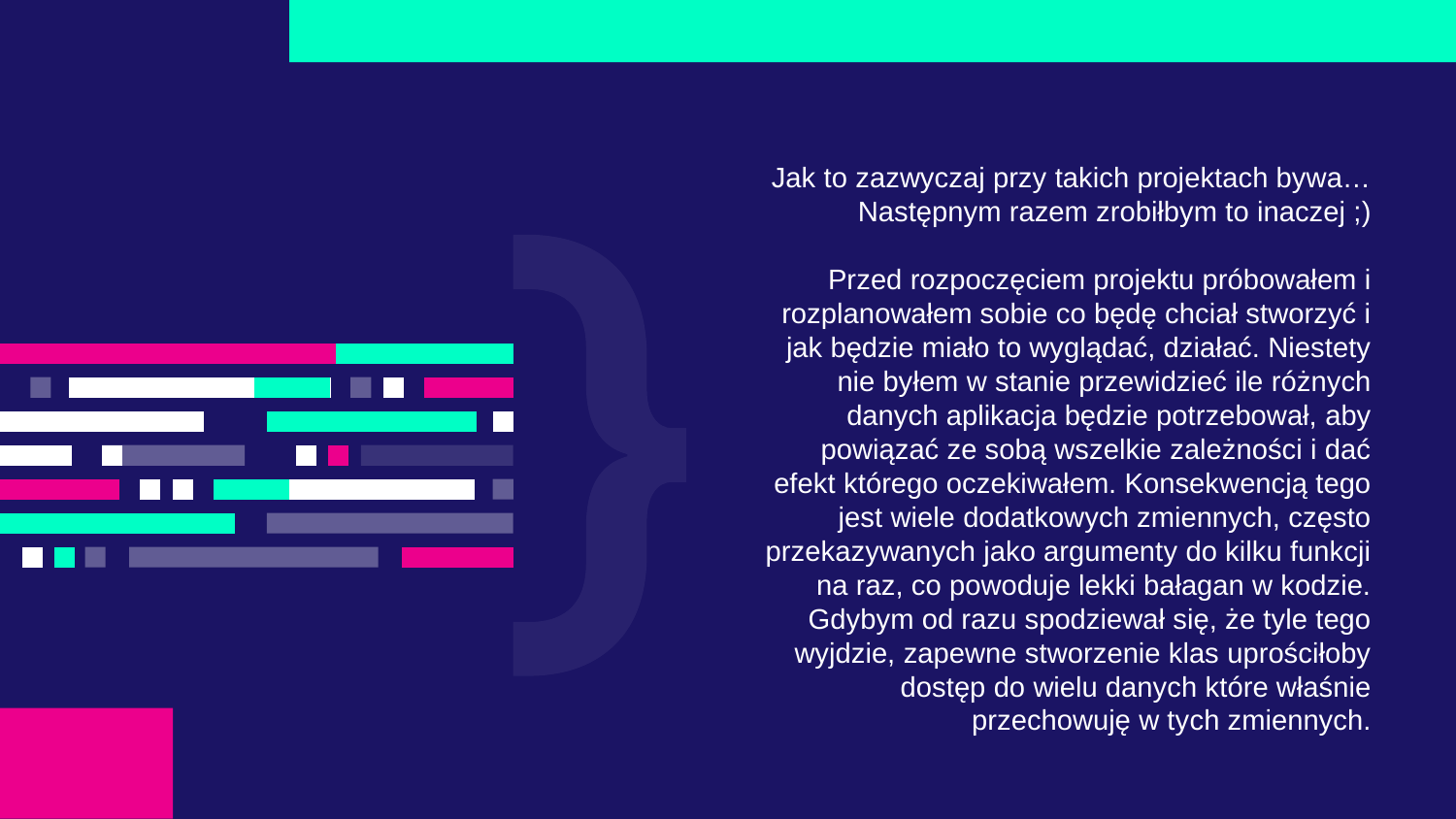

Jak to zazwyczaj przy takich projektach bywa… Następnym razem zrobiłbym to inaczej ;)

Przed rozpoczęciem projektu próbowałem i rozplanowałem sobie co będę chciał stworzyć i jak będzie miało to wyglądać, działać. Niestety nie byłem w stanie przewidzieć ile różnych danych aplikacja będzie potrzebował, aby powiązać ze sobą wszelkie zależności i dać efekt którego oczekiwałem. Konsekwencją tego jest wiele dodatkowych zmiennych, często przekazywanych jako argumenty do kilku funkcji na raz, co powoduje lekki bałagan w kodzie. Gdybym od razu spodziewał się, że tyle tego wyjdzie, zapewne stworzenie klas uprościłoby dostęp do wielu danych które właśnie przechowuję w tych zmiennych.